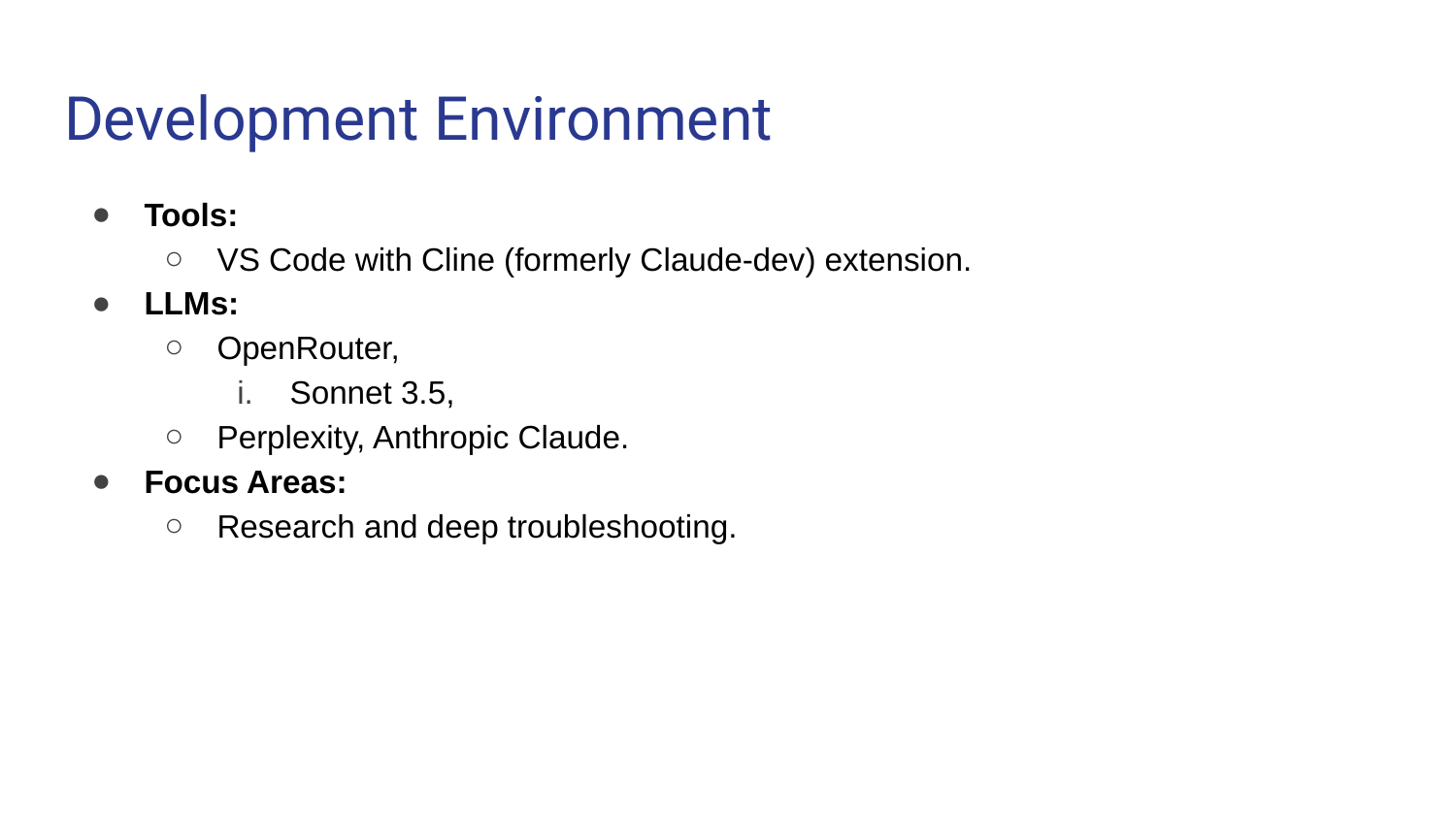

# Development Environment
Tools:
VS Code with Cline (formerly Claude-dev) extension.
LLMs:
OpenRouter,
Sonnet 3.5,
Perplexity, Anthropic Claude.
Focus Areas:
Research and deep troubleshooting.